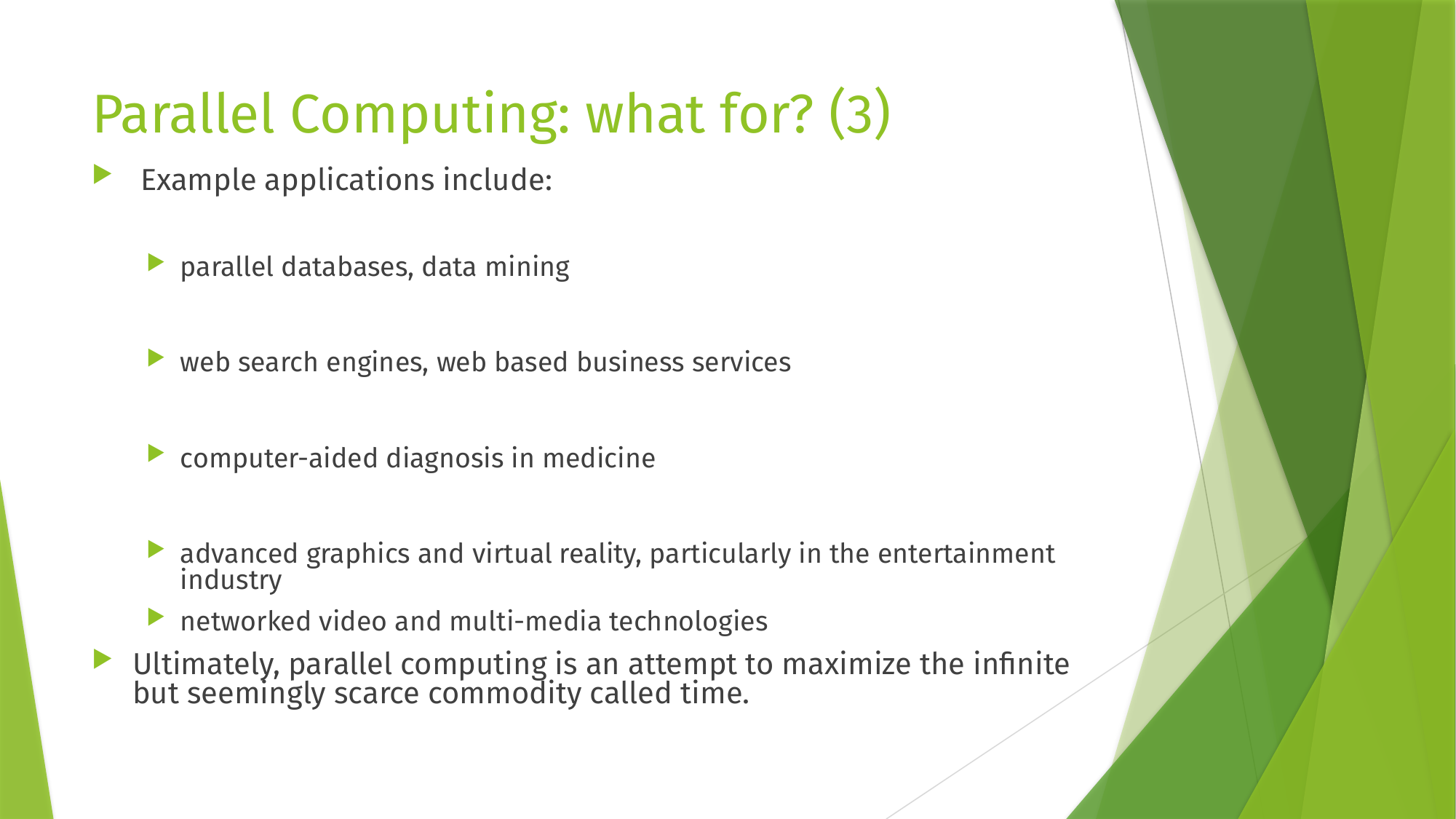

# Parallel Computing: what for? (3)
 Example applications include:

parallel databases, data mining

web search engines, web based business services

computer-aided diagnosis in medicine

advanced graphics and virtual reality, particularly in the entertainment industry
networked video and multi-media technologies
Ultimately, parallel computing is an attempt to maximize the infinite but seemingly scarce commodity called time.